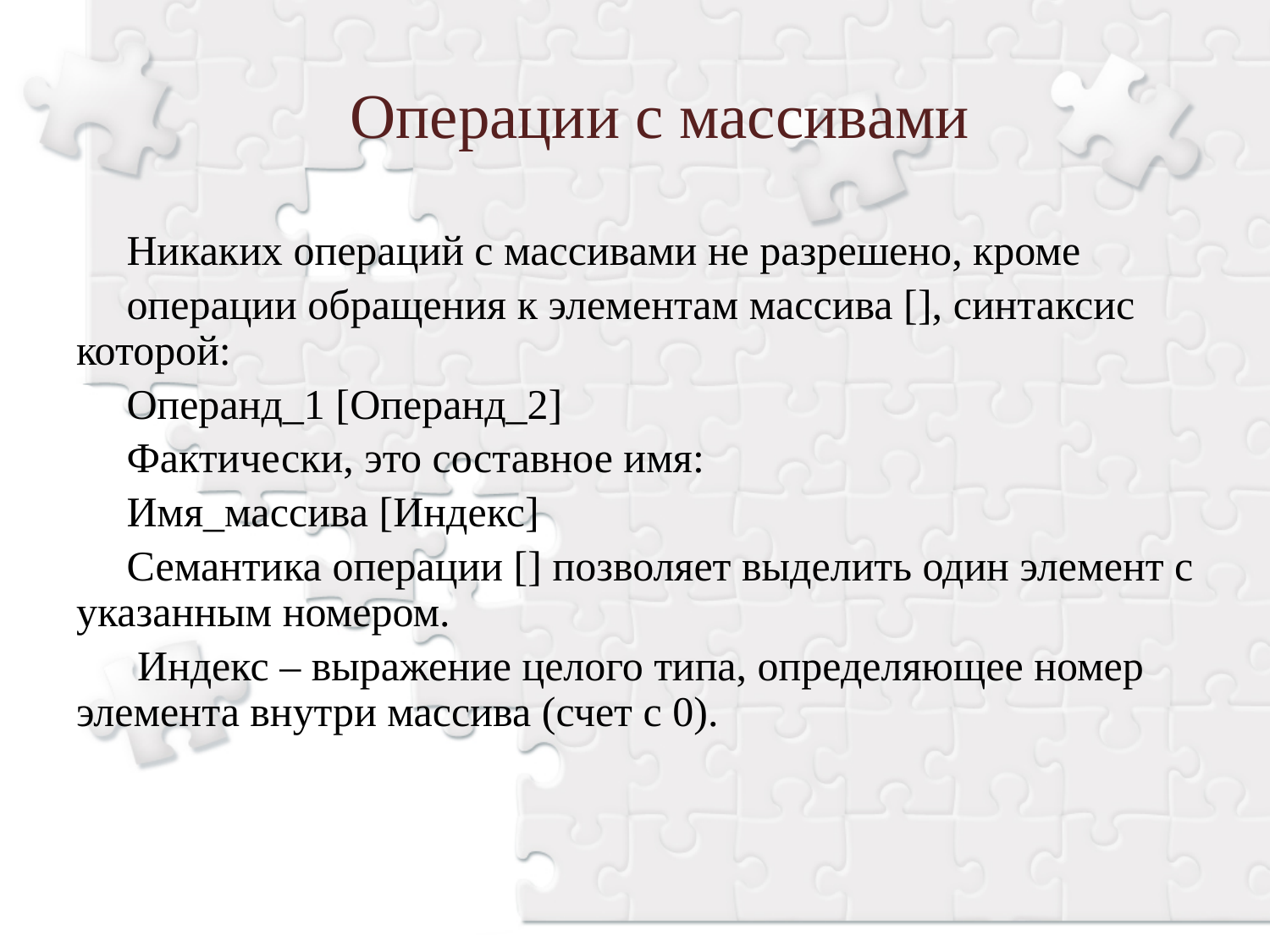

Операции с массивами
Никаких операций с массивами не разрешено, кроме
операции обращения к элементам массива [], синтаксис которой:
Операнд_1 [Операнд_2]
Фактически, это составное имя:
Имя_массива [Индекс]
Семантика операции [] позволяет выделить один элемент с указанным номером.
 Индекс – выражение целого типа, определяющее номер элемента внутри массива (счет с 0).